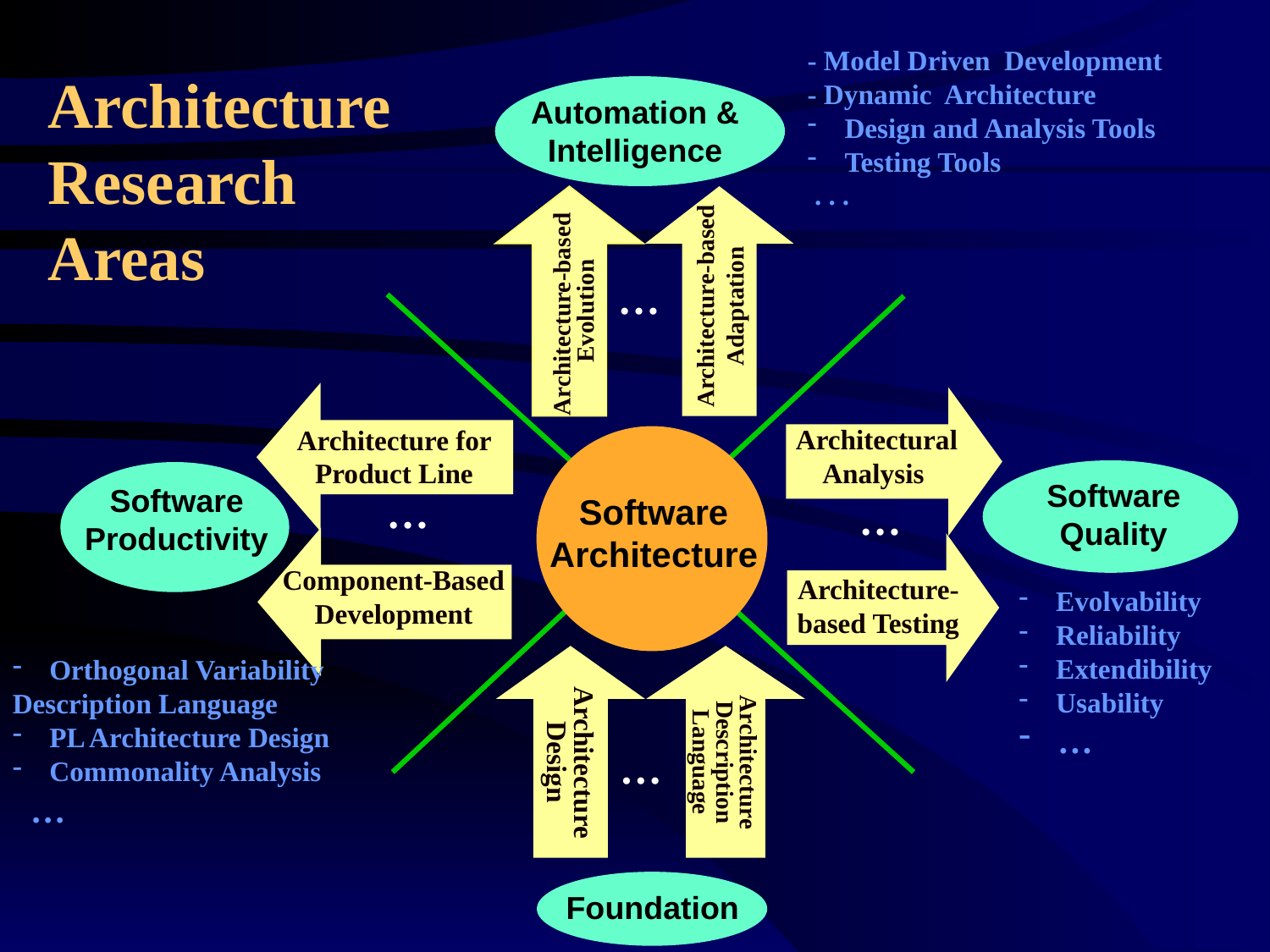

- Model Driven  Development
- Dynamic  Architecture
 Design and Analysis Tools
 Testing Tools
 . . .

Automation & Intelligence
Architecture
Research
Areas

…
Architecture-based Adaptation
Architecture-based
Evolution

Architectural Analysis
Architecture for Product Line

Software Quality
Software Productivity

…
Software Architecture
…

Component-Based Development
Architecture-based Testing
 Evolvability
 Reliability
 Extendibility
 Usability
 …
 Orthogonal Variability
Description Language
 PL Architecture Design
 Commonality Analysis
  …

Architecture Description
Language
Architecture
Design
…

Foundation